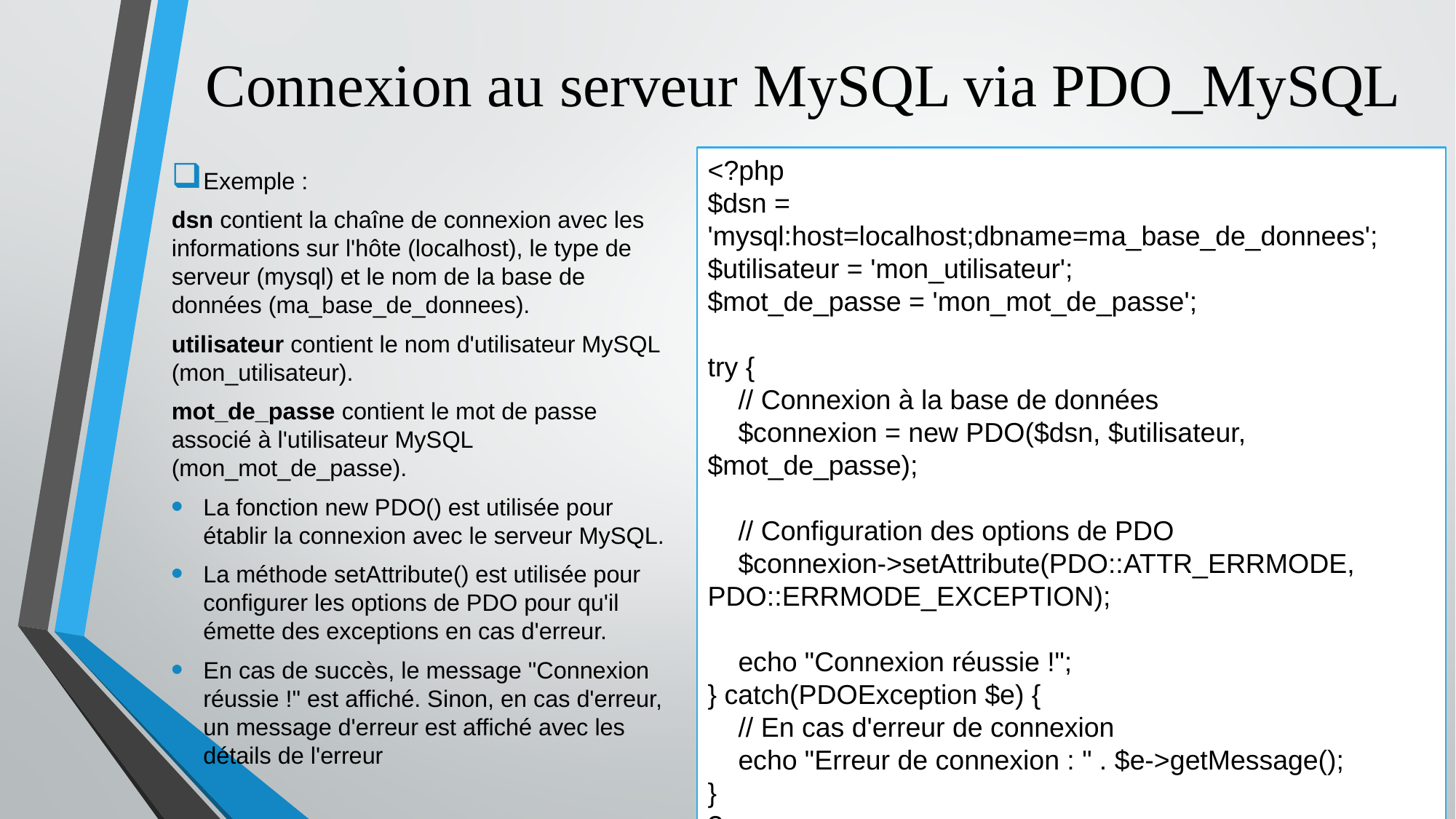

# Connexion au serveur MySQL via PDO_MySQL
Exemple :
dsn contient la chaîne de connexion avec les informations sur l'hôte (localhost), le type de serveur (mysql) et le nom de la base de données (ma_base_de_donnees).
utilisateur contient le nom d'utilisateur MySQL (mon_utilisateur).
mot_de_passe contient le mot de passe associé à l'utilisateur MySQL (mon_mot_de_passe).
La fonction new PDO() est utilisée pour établir la connexion avec le serveur MySQL.
La méthode setAttribute() est utilisée pour configurer les options de PDO pour qu'il émette des exceptions en cas d'erreur.
En cas de succès, le message "Connexion réussie !" est affiché. Sinon, en cas d'erreur, un message d'erreur est affiché avec les détails de l'erreur
<?php
$dsn = 'mysql:host=localhost;dbname=ma_base_de_donnees';
$utilisateur = 'mon_utilisateur';
$mot_de_passe = 'mon_mot_de_passe';

try {
    // Connexion à la base de données
    $connexion = new PDO($dsn, $utilisateur, $mot_de_passe);

    // Configuration des options de PDO
    $connexion->setAttribute(PDO::ATTR_ERRMODE, PDO::ERRMODE_EXCEPTION);

    echo "Connexion réussie !";
} catch(PDOException $e) {
    // En cas d'erreur de connexion
    echo "Erreur de connexion : " . $e->getMessage();
}
?>